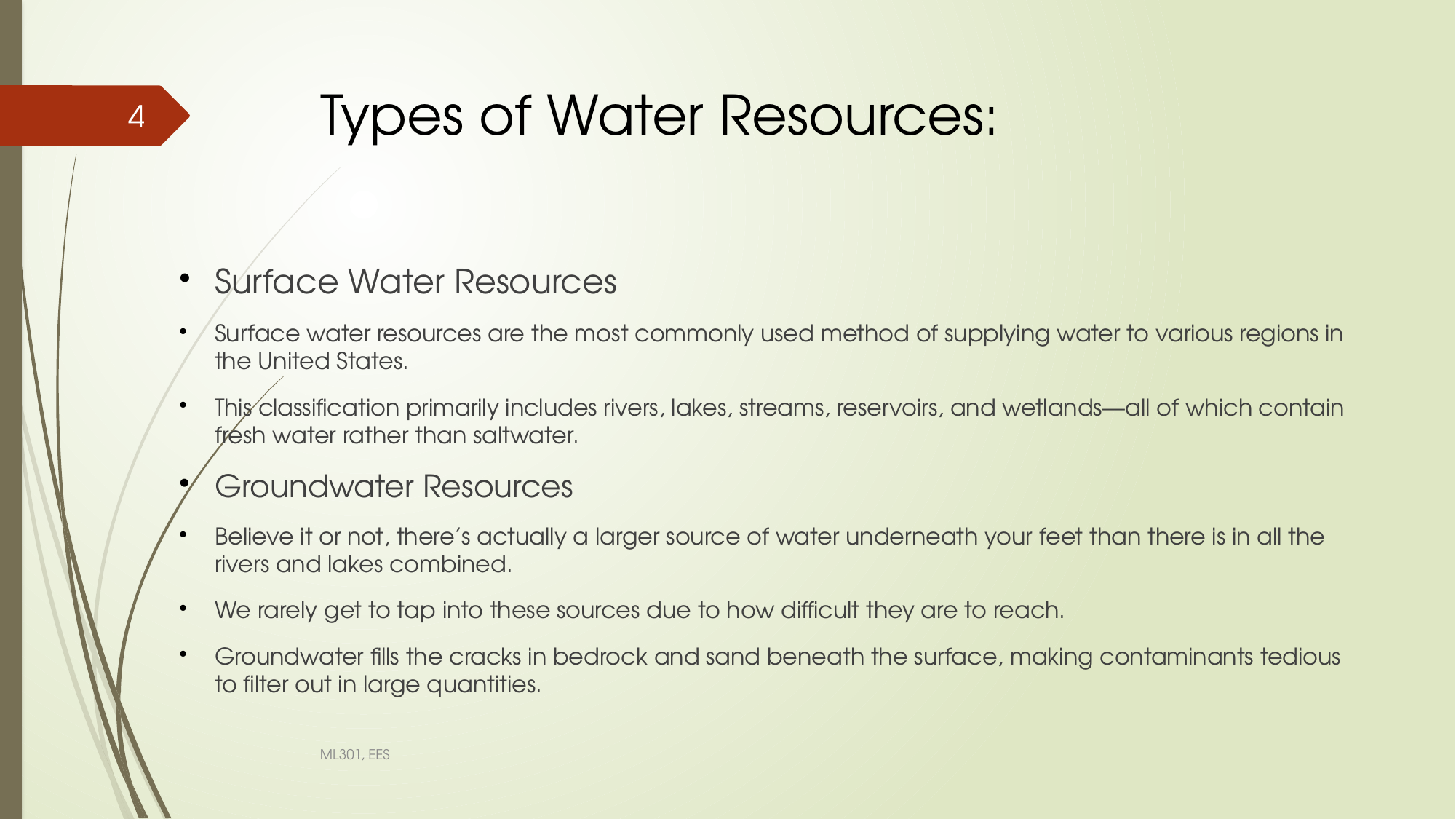

# Types of Water Resources:
4
Surface Water Resources
Surface water resources are the most commonly used method of supplying water to various regions in the United States.
This classification primarily includes rivers, lakes, streams, reservoirs, and wetlands—all of which contain fresh water rather than saltwater.
Groundwater Resources
Believe it or not, there’s actually a larger source of water underneath your feet than there is in all the rivers and lakes combined.
We rarely get to tap into these sources due to how difficult they are to reach.
Groundwater fills the cracks in bedrock and sand beneath the surface, making contaminants tedious to filter out in large quantities.
ML301, EES